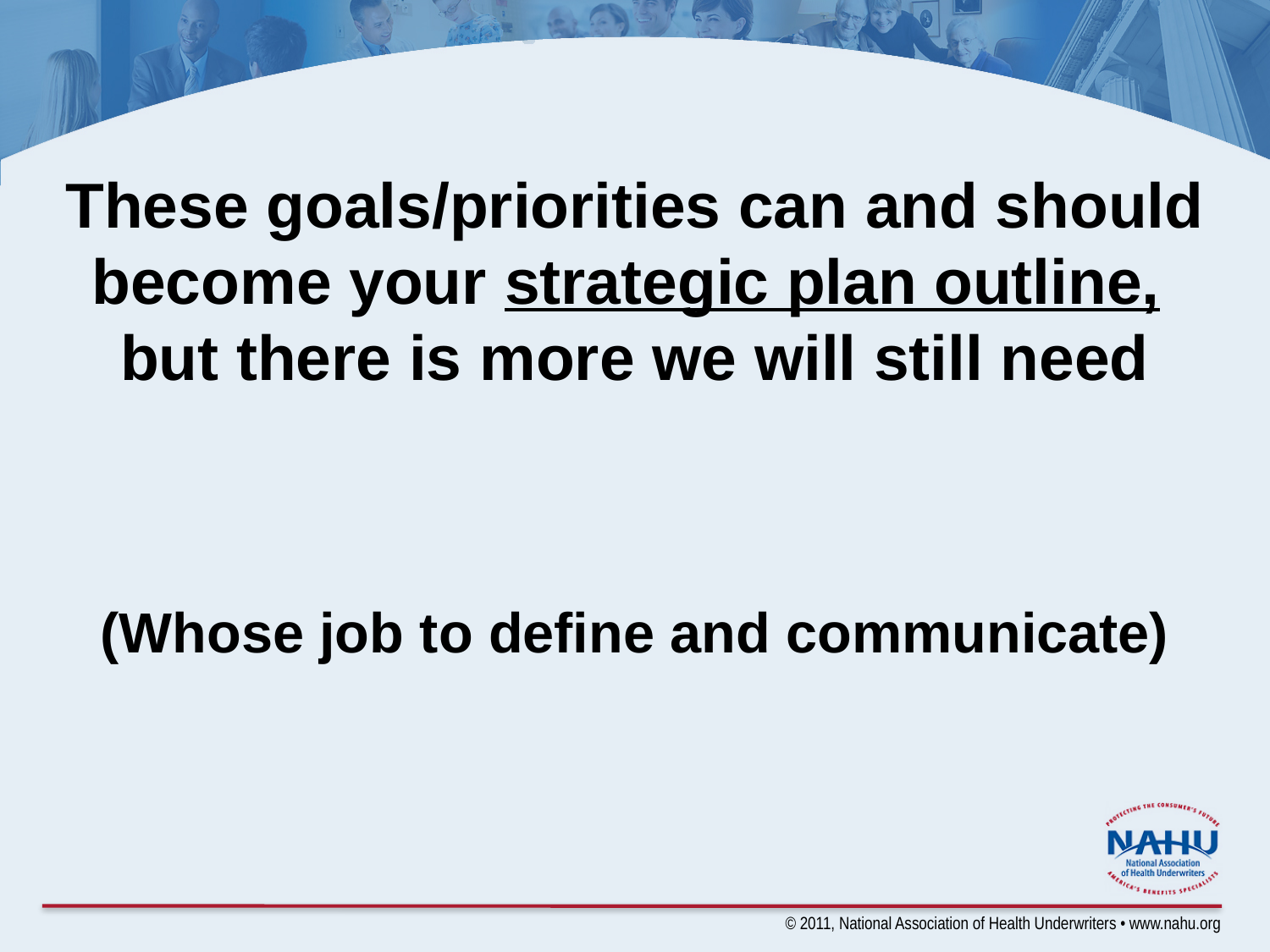

# These goals/priorities can and should become your strategic plan outline, but there is more we will still need (Whose job to define and communicate)